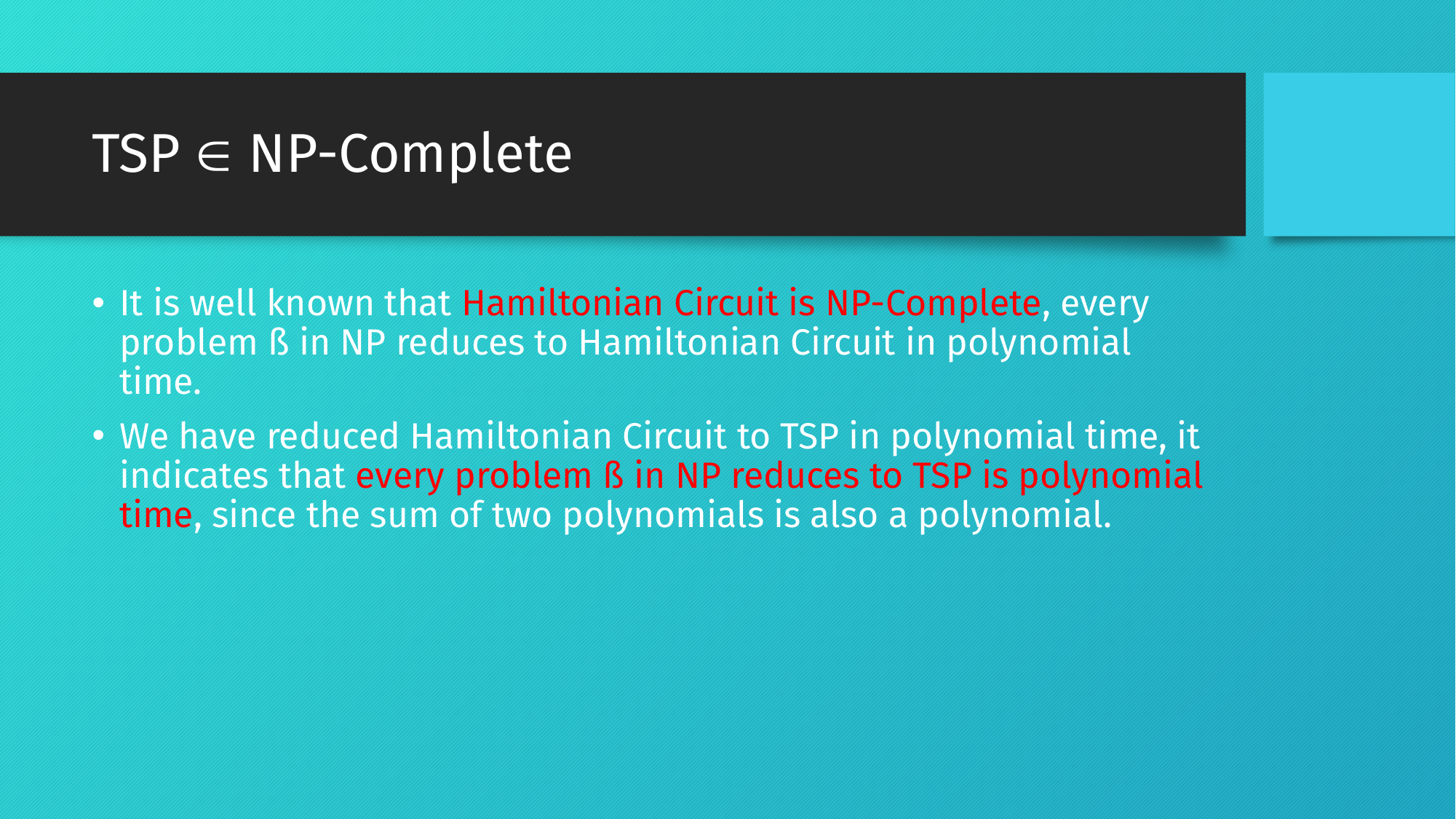

# TSP ∈ NP-Complete
It is well known that Hamiltonian Circuit is NP-Complete, every problem ß in NP reduces to Hamiltonian Circuit in polynomial time.
We have reduced Hamiltonian Circuit to TSP in polynomial time, it indicates that every problem ß in NP reduces to TSP is polynomial time, since the sum of two polynomials is also a polynomial.